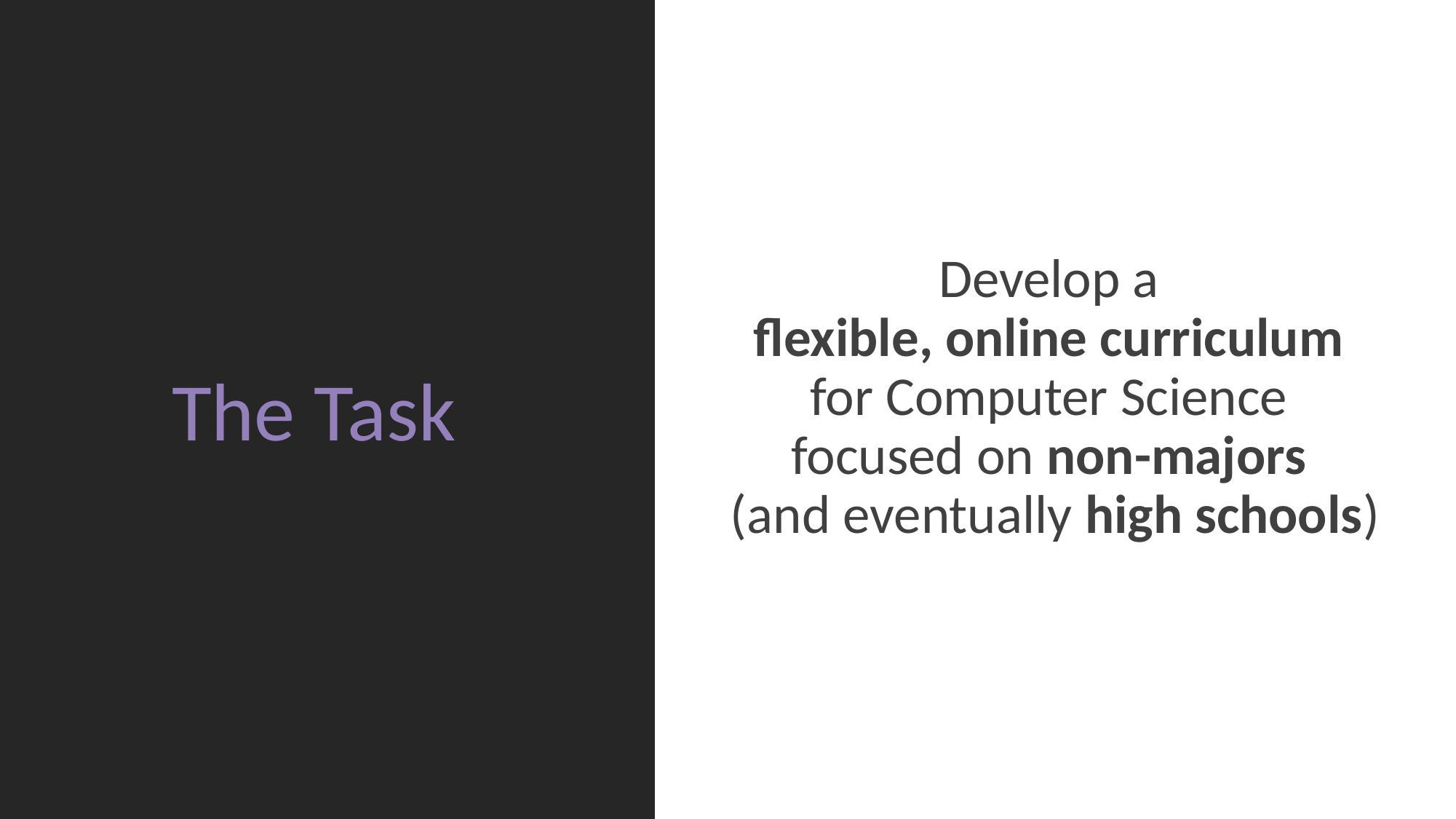

Develop a
flexible, online curriculum
for Computer Science
focused on non-majors
(and eventually high schools)
# The Task